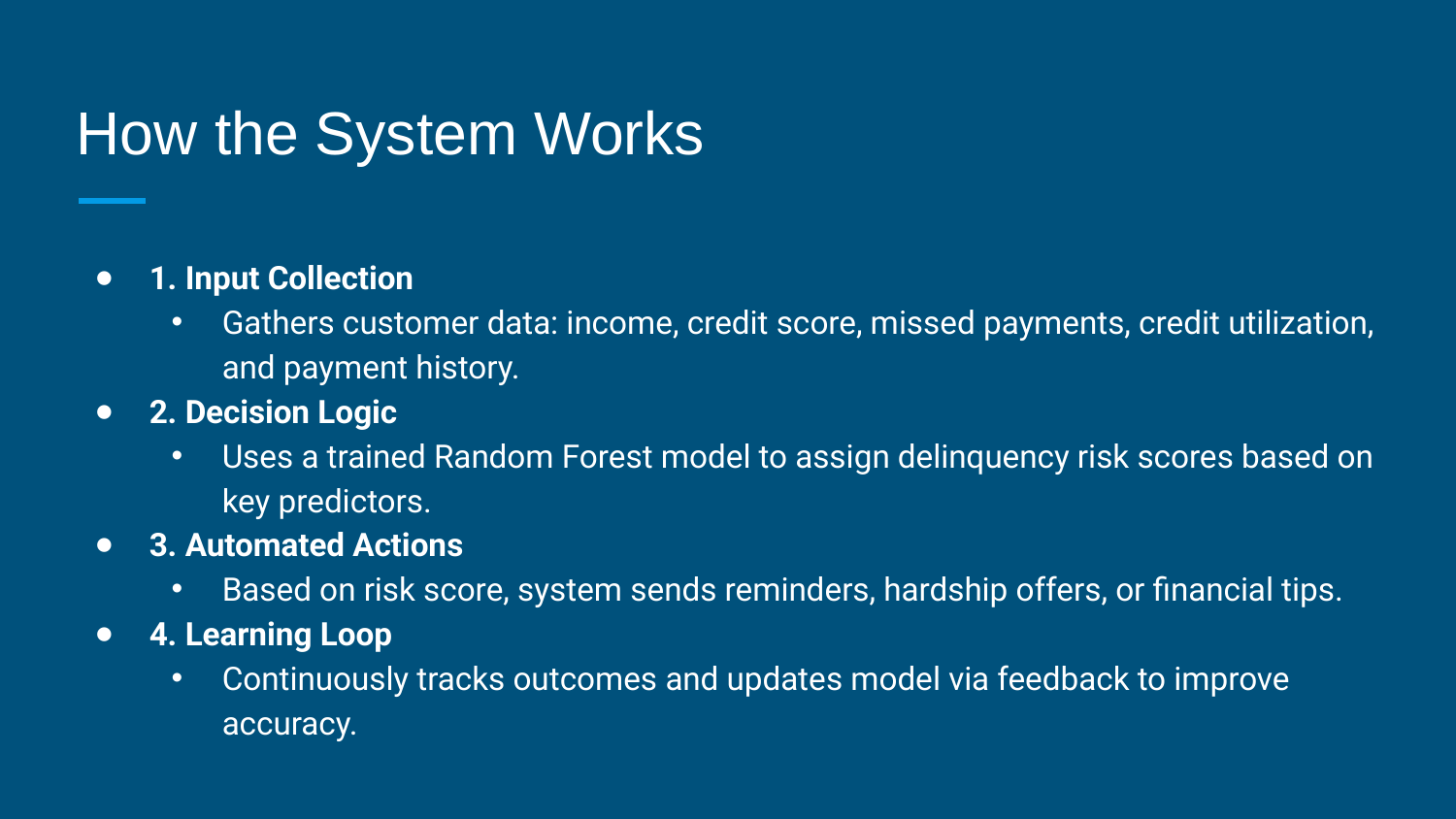

# How the System Works
1. Input Collection
Gathers customer data: income, credit score, missed payments, credit utilization, and payment history.
2. Decision Logic
Uses a trained Random Forest model to assign delinquency risk scores based on key predictors.
3. Automated Actions
Based on risk score, system sends reminders, hardship offers, or financial tips.
4. Learning Loop
Continuously tracks outcomes and updates model via feedback to improve accuracy.